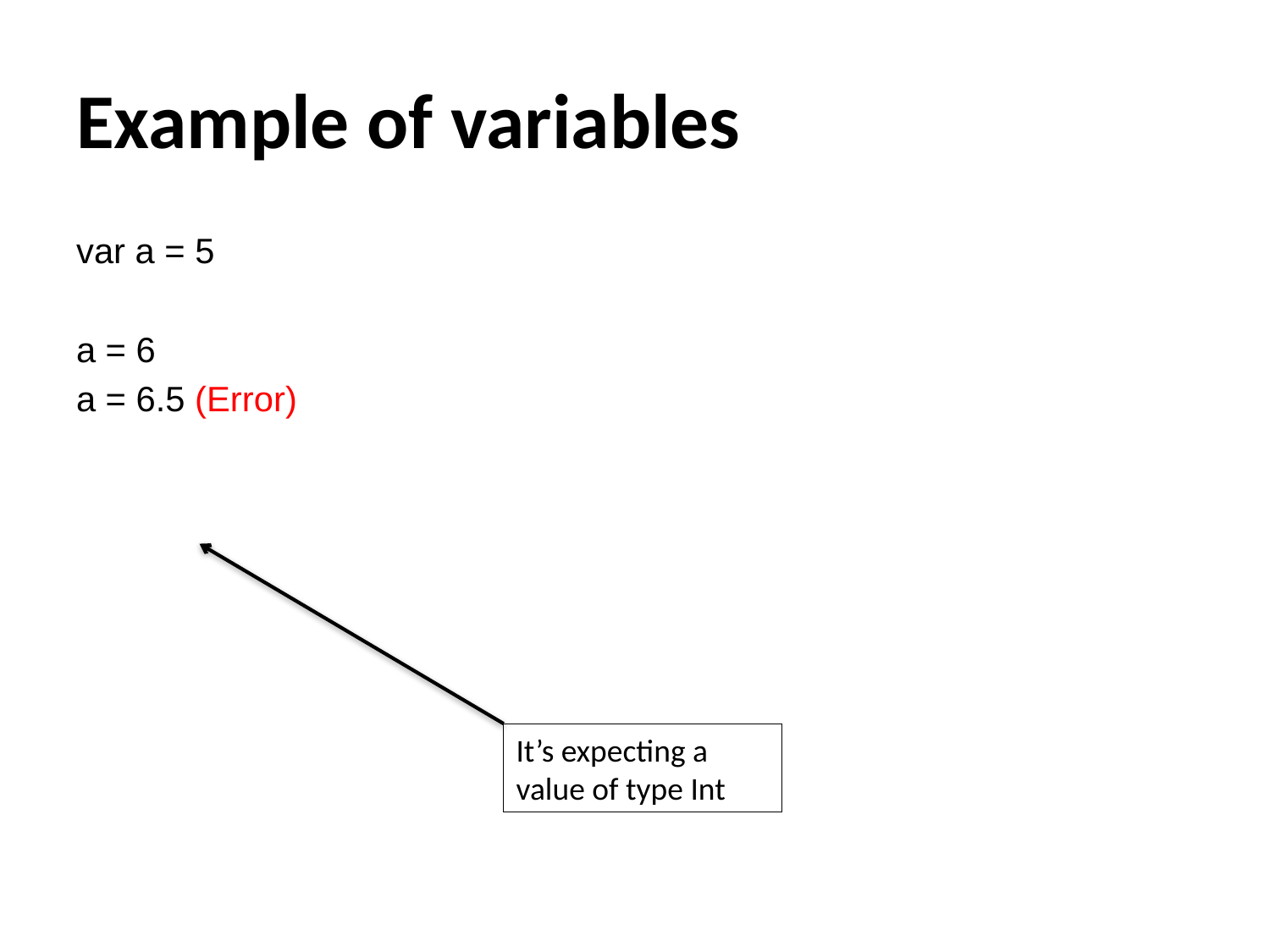

# Example of variables
var a = 5

a = 6
a = 6.5 (Error)
It’s expecting a value of type Int